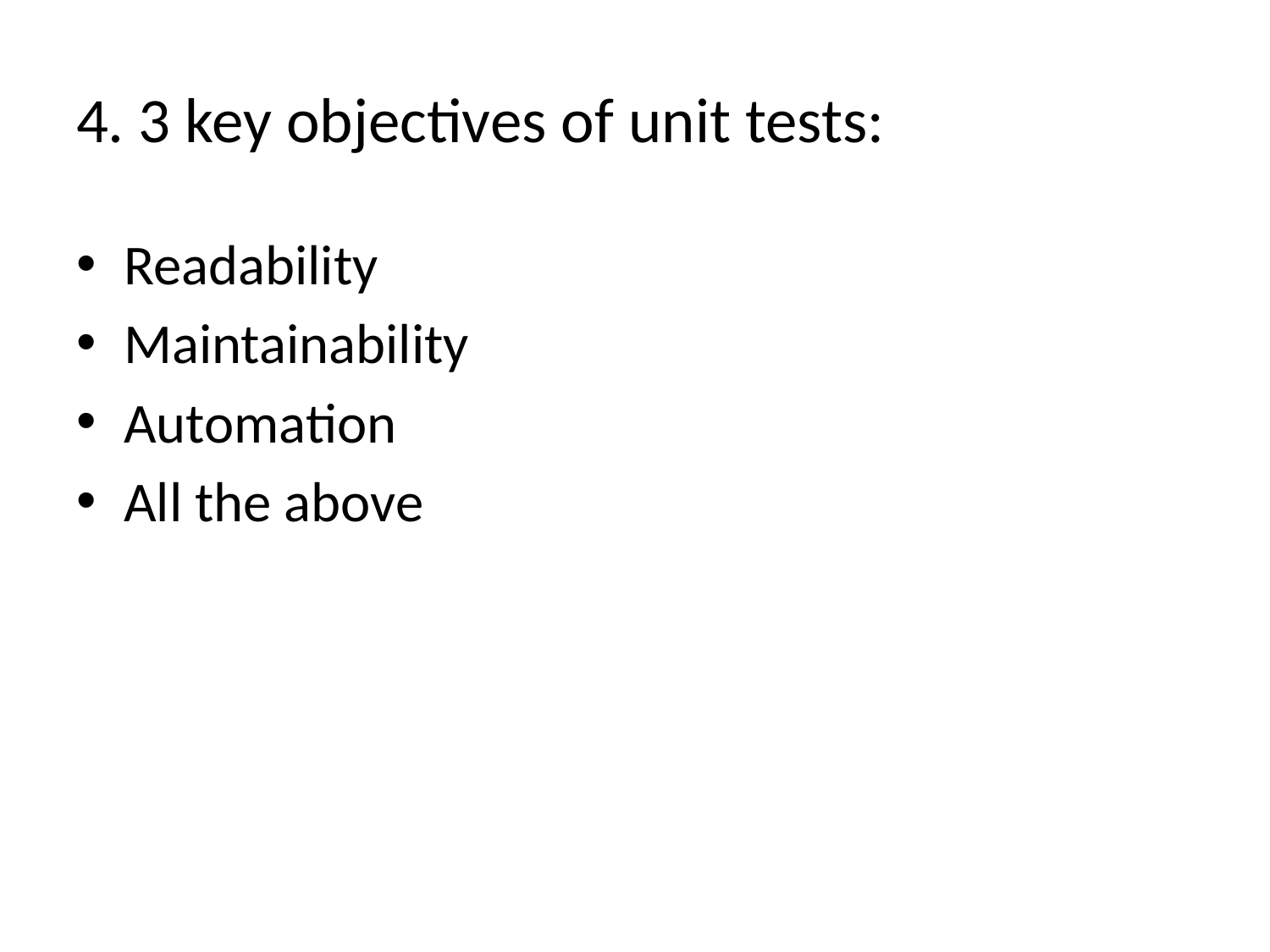

# 4. 3 key objectives of unit tests:
Readability
Maintainability
Automation
All the above